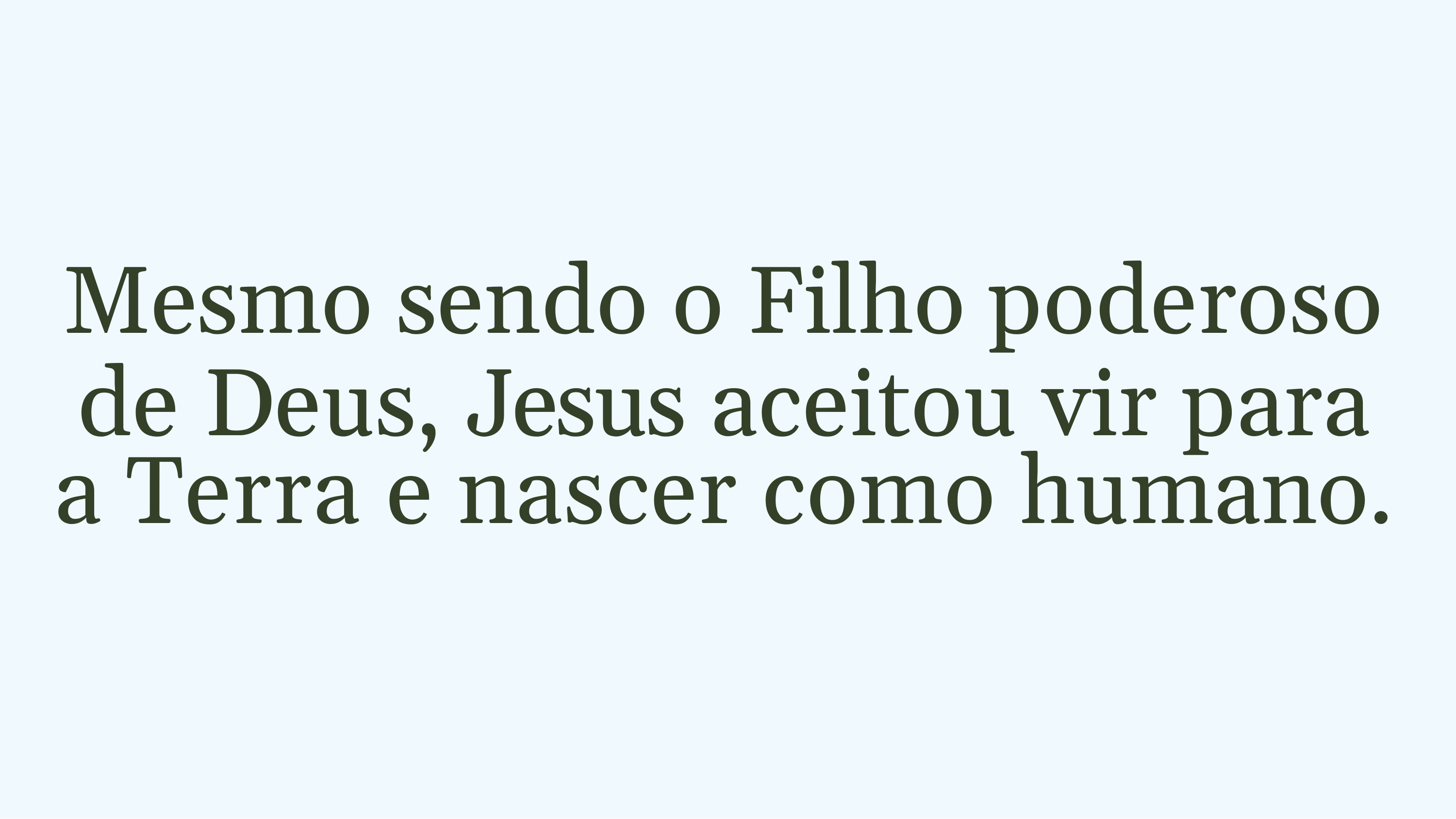

Mesmo sendo o Filho poderoso
de Deus, Jesus aceitou vir para a Terra e nascer como humano.